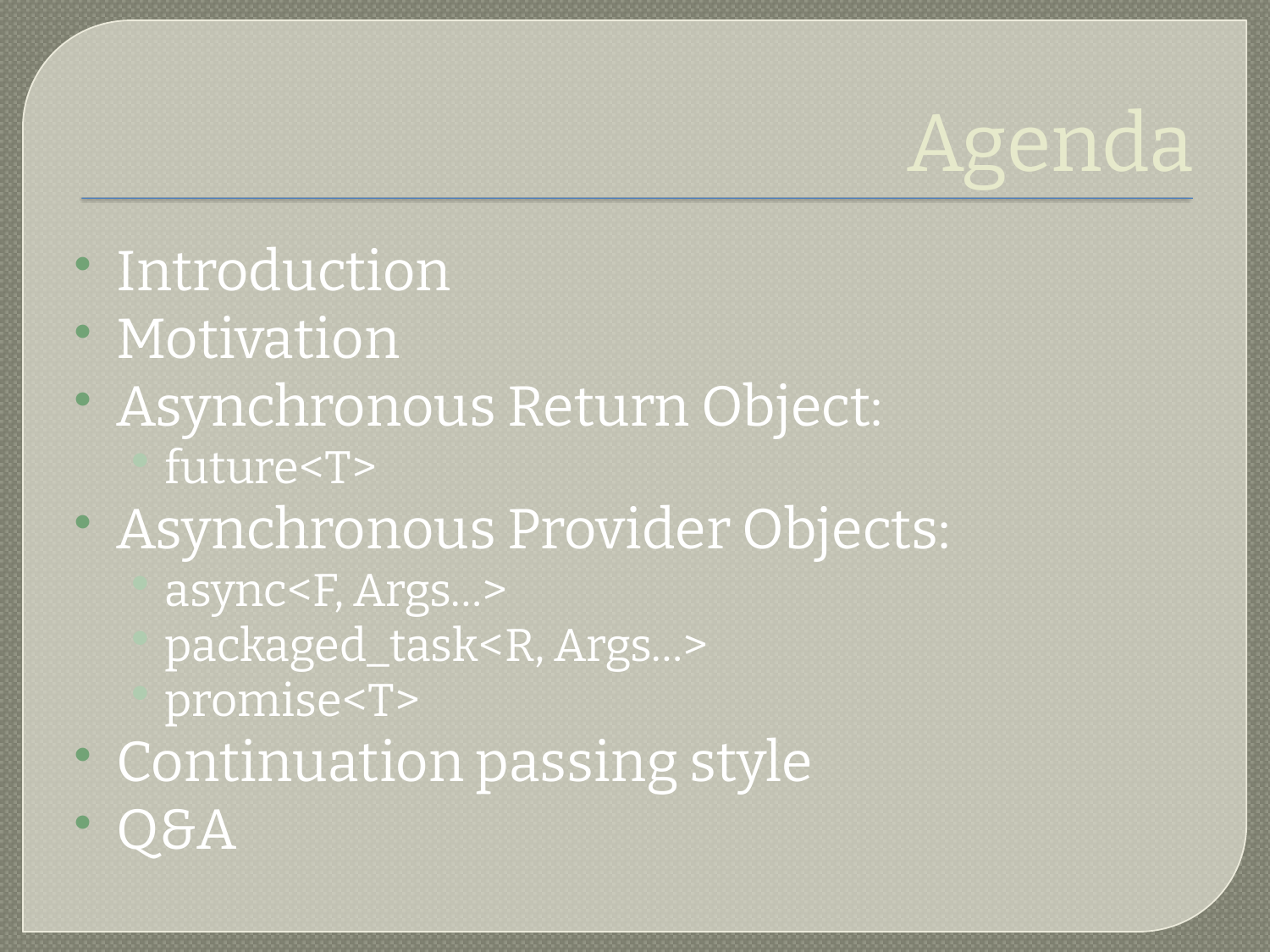

Agenda
Introduction
Motivation
Asynchronous Return Object:
future<T>
Asynchronous Provider Objects:
async<F, Args…>
packaged_task<R, Args…>
promise<T>
Continuation passing style
Q&A